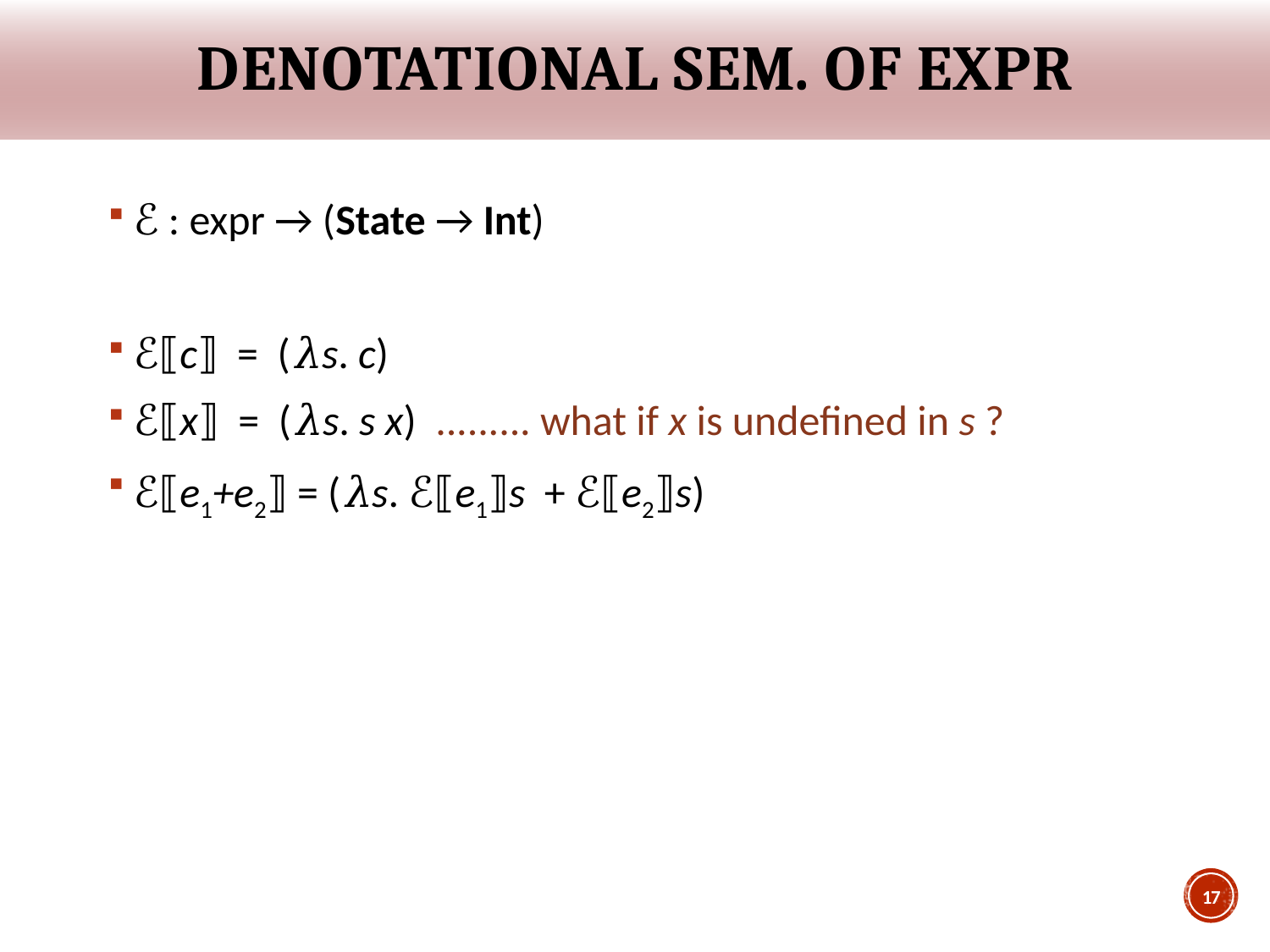

# Denotational sem. of expr
ℰ : expr → (State → Int)

ℰ⟦c⟧  =  (𝜆s. c)
ℰ⟦x⟧  =  (𝜆s. s x)  ......... what if x is undefined in s ?
ℰ⟦e1+e2⟧ = (𝜆s. ℰ⟦e1⟧s  + ℰ⟦e2⟧s)

17